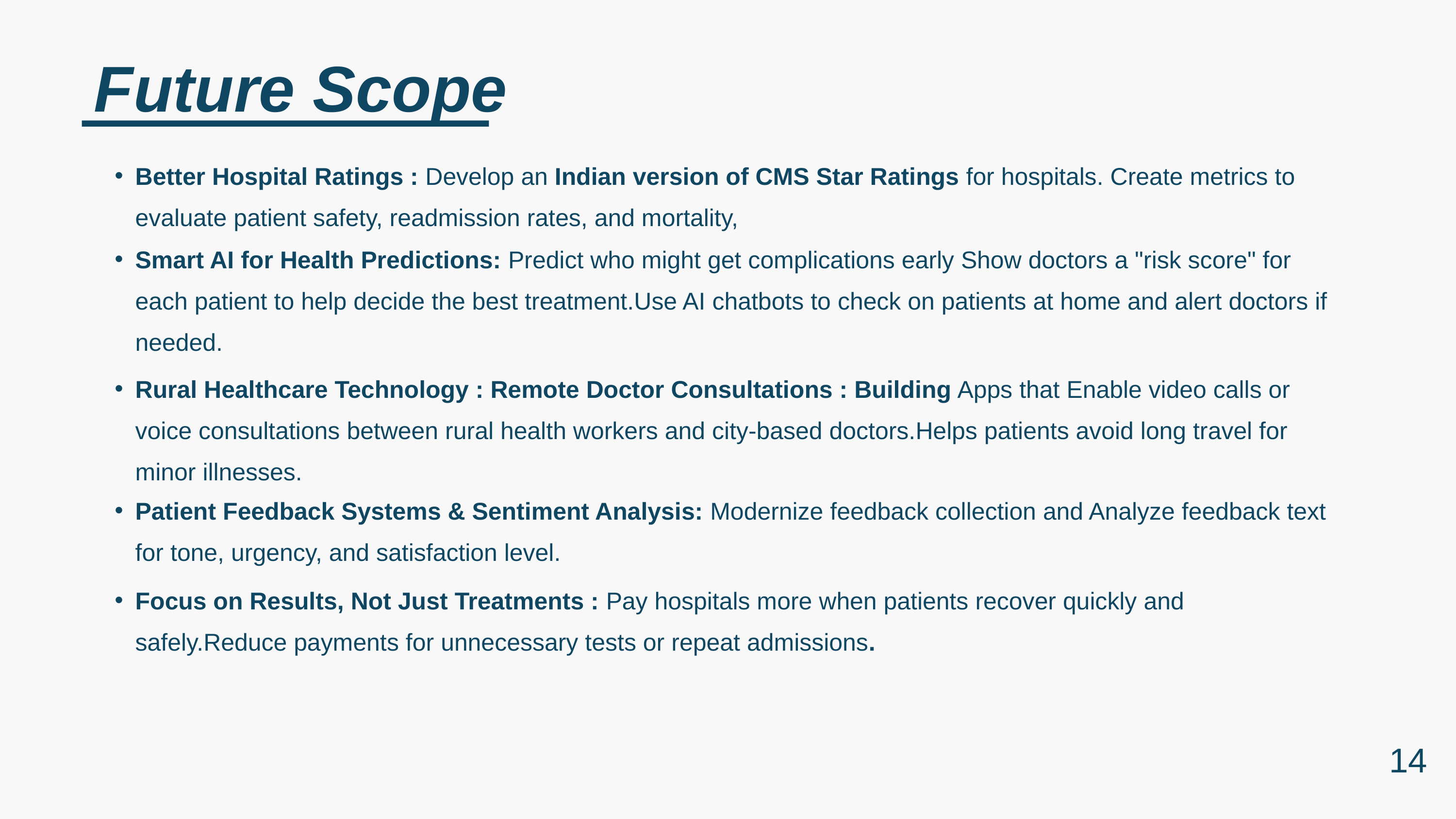

Future Scope

Better Hospital Ratings : Develop an Indian version of CMS Star Ratings for hospitals. Create metrics to evaluate patient safety, readmission rates, and mortality,

Smart AI for Health Predictions: Predict who might get complications early Show doctors a "risk score" for each patient to help decide the best treatment.Use AI chatbots to check on patients at home and alert doctors if needed.

Rural Healthcare Technology : Remote Doctor Consultations : Building Apps that Enable video calls or voice consultations between rural health workers and city-based doctors.Helps patients avoid long travel for minor illnesses.

Patient Feedback Systems & Sentiment Analysis: Modernize feedback collection and Analyze feedback text for tone, urgency, and satisfaction level.

Focus on Results, Not Just Treatments : Pay hospitals more when patients recover quickly and safely.Reduce payments for unnecessary tests or repeat admissions.

14